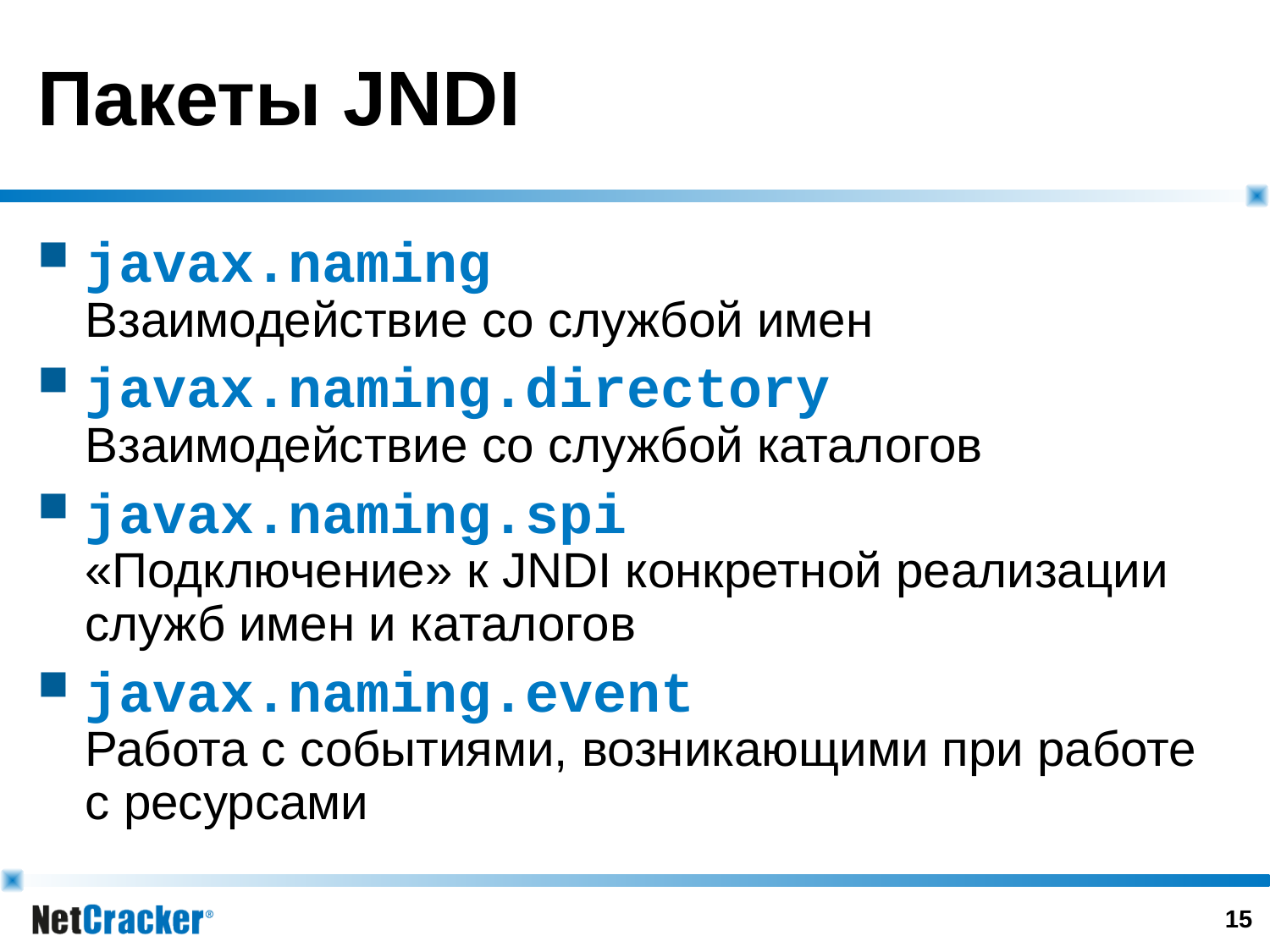

# Пакеты JNDI
javax.naming
Взаимодействие со службой имен
javax.naming.directory
Взаимодействие со службой каталогов
javax.naming.spi
«Подключение» к JNDI конкретной реализации служб имен и каталогов
javax.naming.event
Работа с событиями, возникающими при работе с ресурсами
15